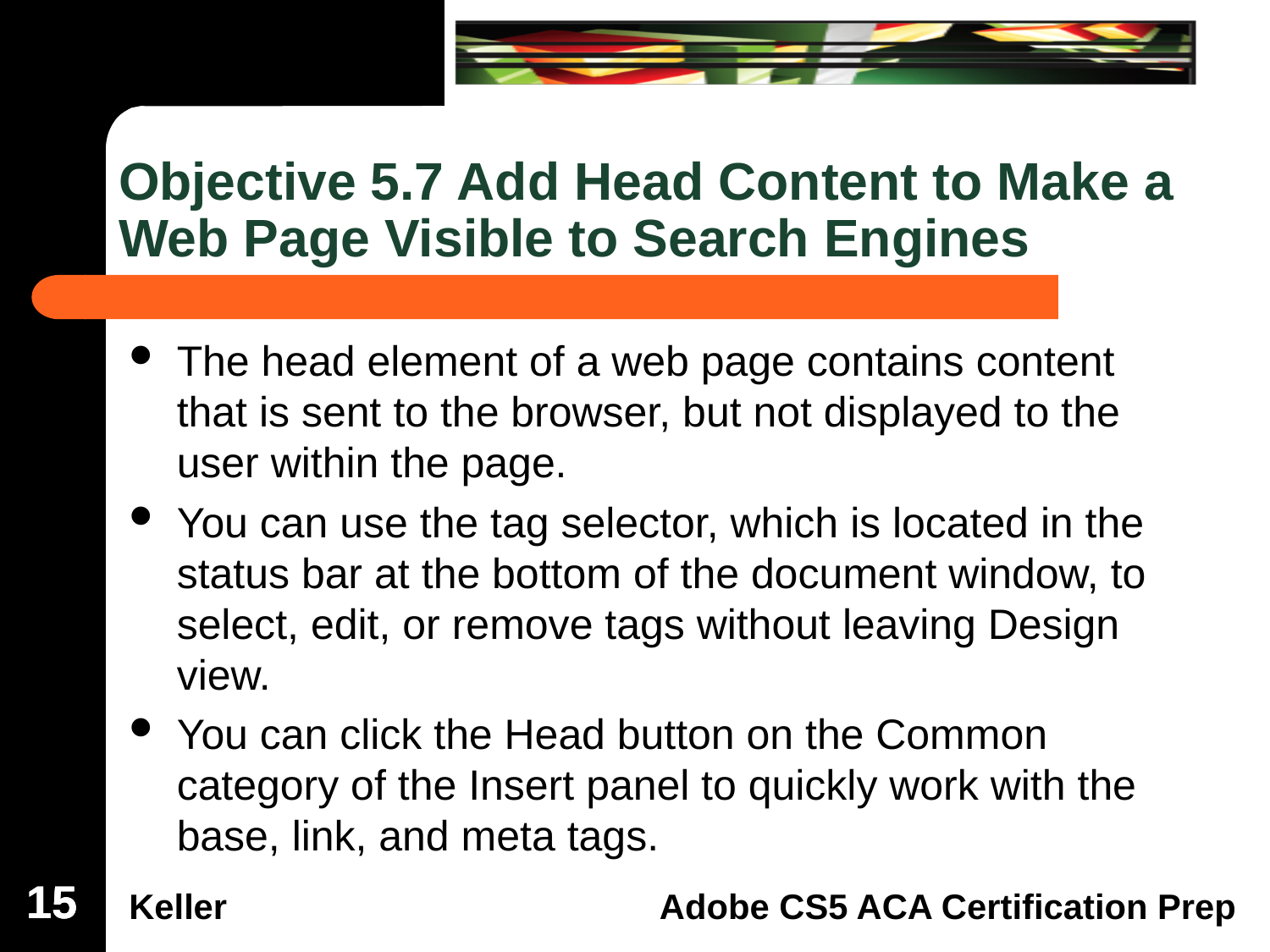

# Objective 5.7 Add Head Content to Make a Web Page Visible to Search Engines
The head element of a web page contains content that is sent to the browser, but not displayed to the user within the page.
You can use the tag selector, which is located in the status bar at the bottom of the document window, to select, edit, or remove tags without leaving Design view.
You can click the Head button on the Common category of the Insert panel to quickly work with the base, link, and meta tags.
15
15
15